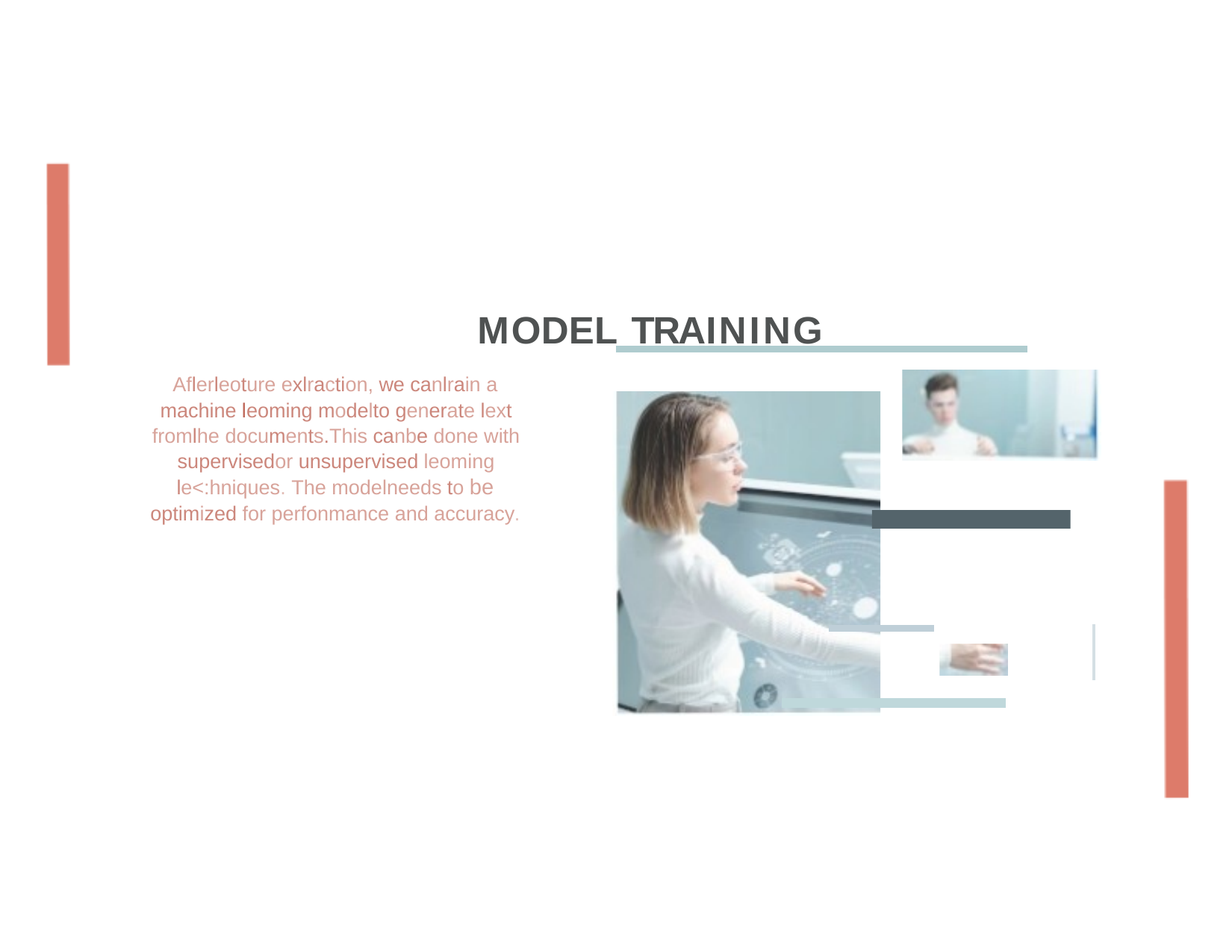

# MODEL TRAINING

Aflerleoture exlraction, we canlrain a machine leoming modelto generate lext fromlhe documents.This canbe done with supervisedor unsupervised leoming
le<:hniques. The modelneeds to be
optimized for perfonmance and accuracy.